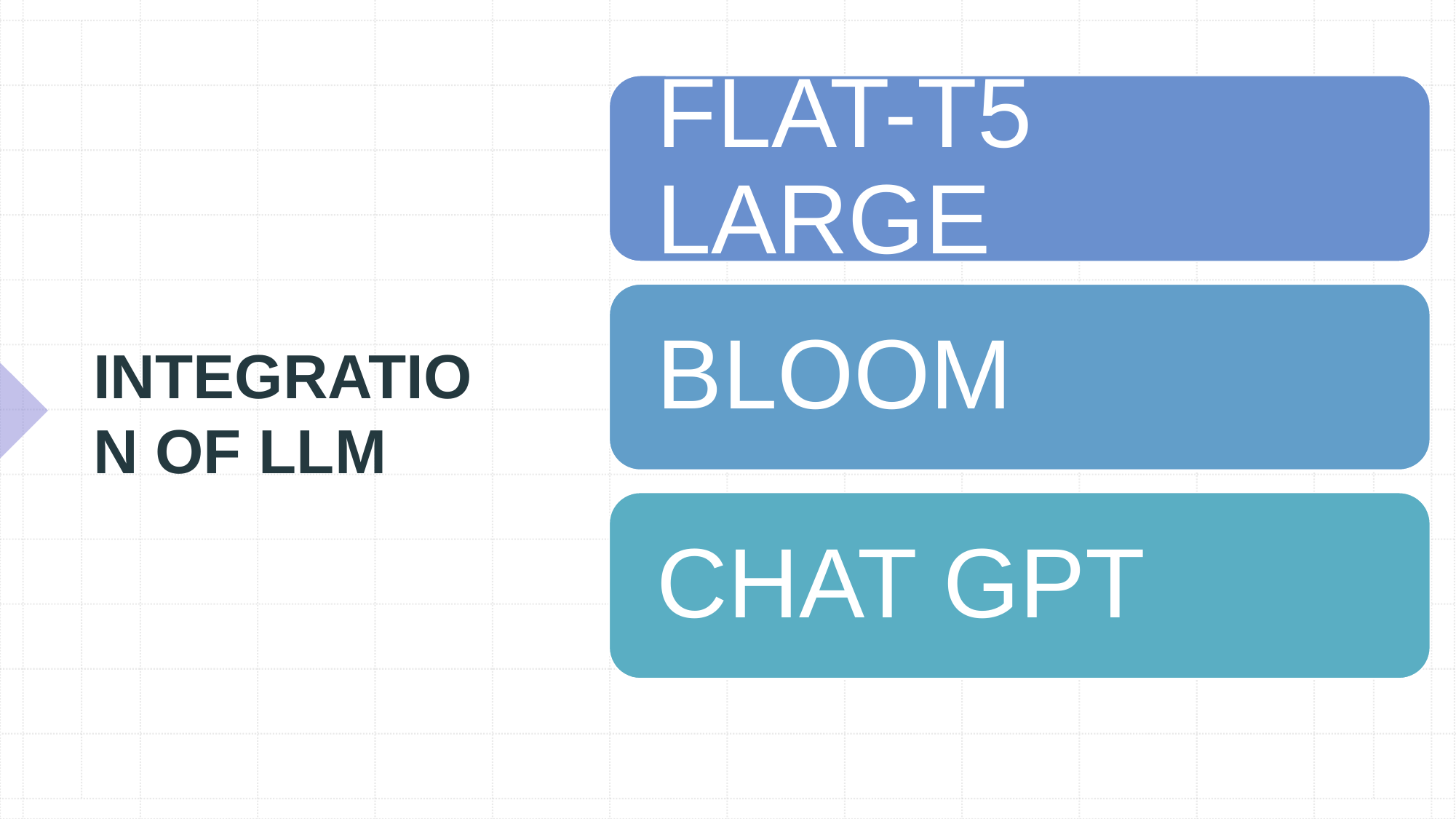

FLAT-T5 LARGE
BLOOM
CHAT GPT
# INTEGRATION OF LLM